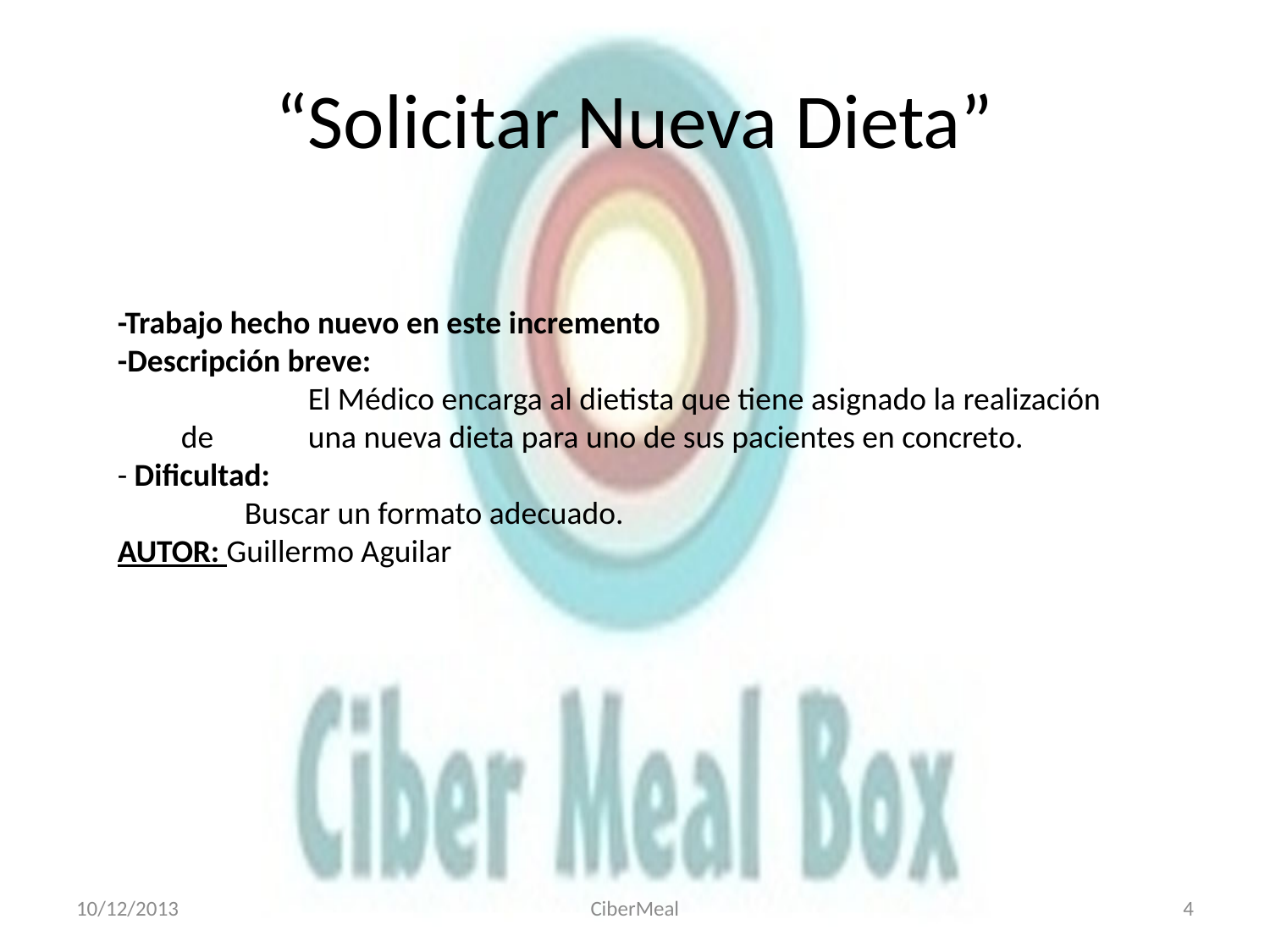

# “Solicitar Nueva Dieta”
-Trabajo hecho nuevo en este incremento
-Descripción breve:
 	El Médico encarga al dietista que tiene asignado la realización de 	una nueva dieta para uno de sus pacientes en concreto.
- Dificultad:
	Buscar un formato adecuado.
AUTOR: Guillermo Aguilar
10/12/2013
CiberMeal
4